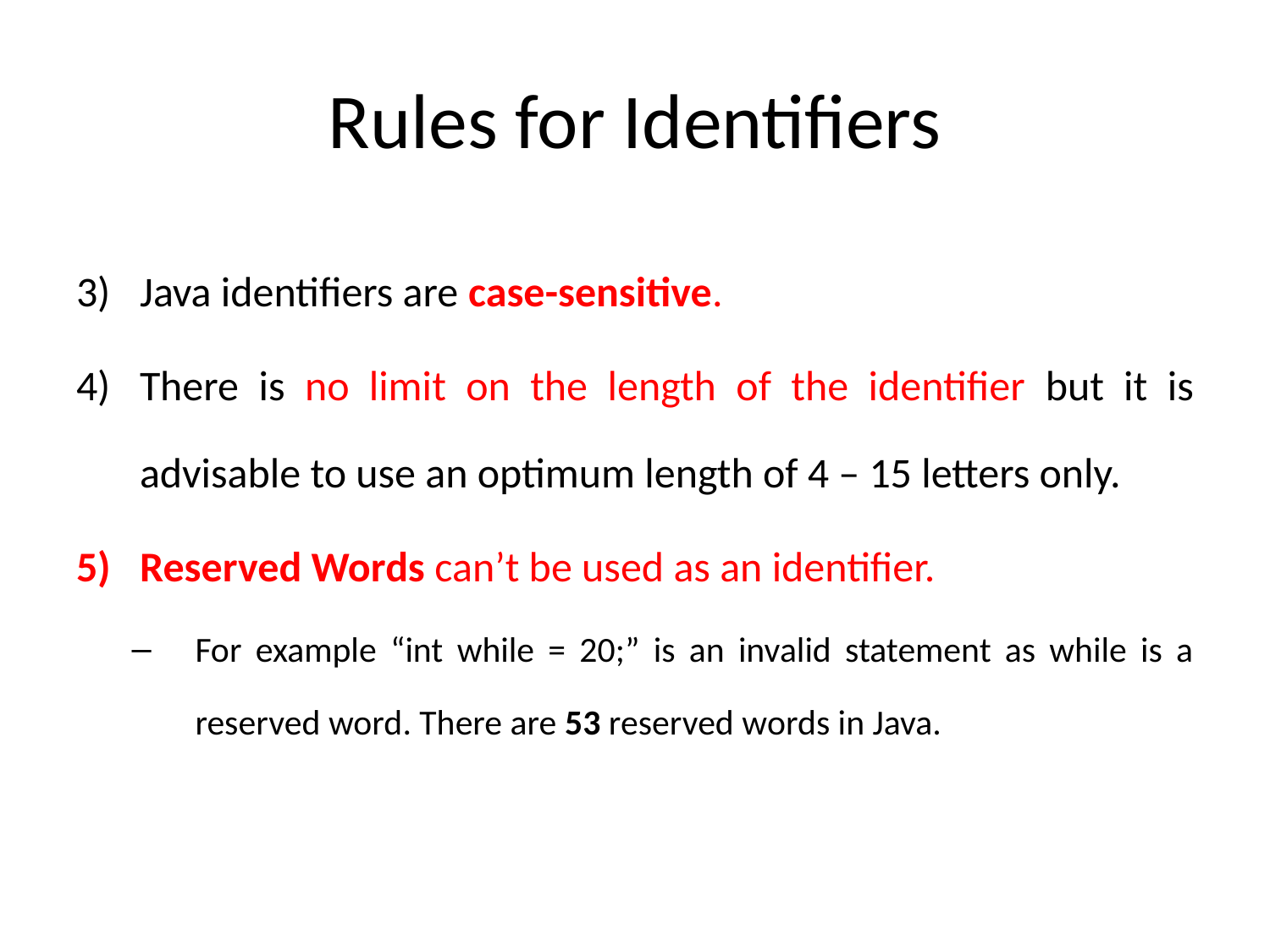

# Rules for Identifiers
Java identifiers are case-sensitive.
There is no limit on the length of the identifier but it is advisable to use an optimum length of 4 – 15 letters only.
Reserved Words can’t be used as an identifier.
For example “int while = 20;” is an invalid statement as while is a reserved word. There are 53 reserved words in Java.